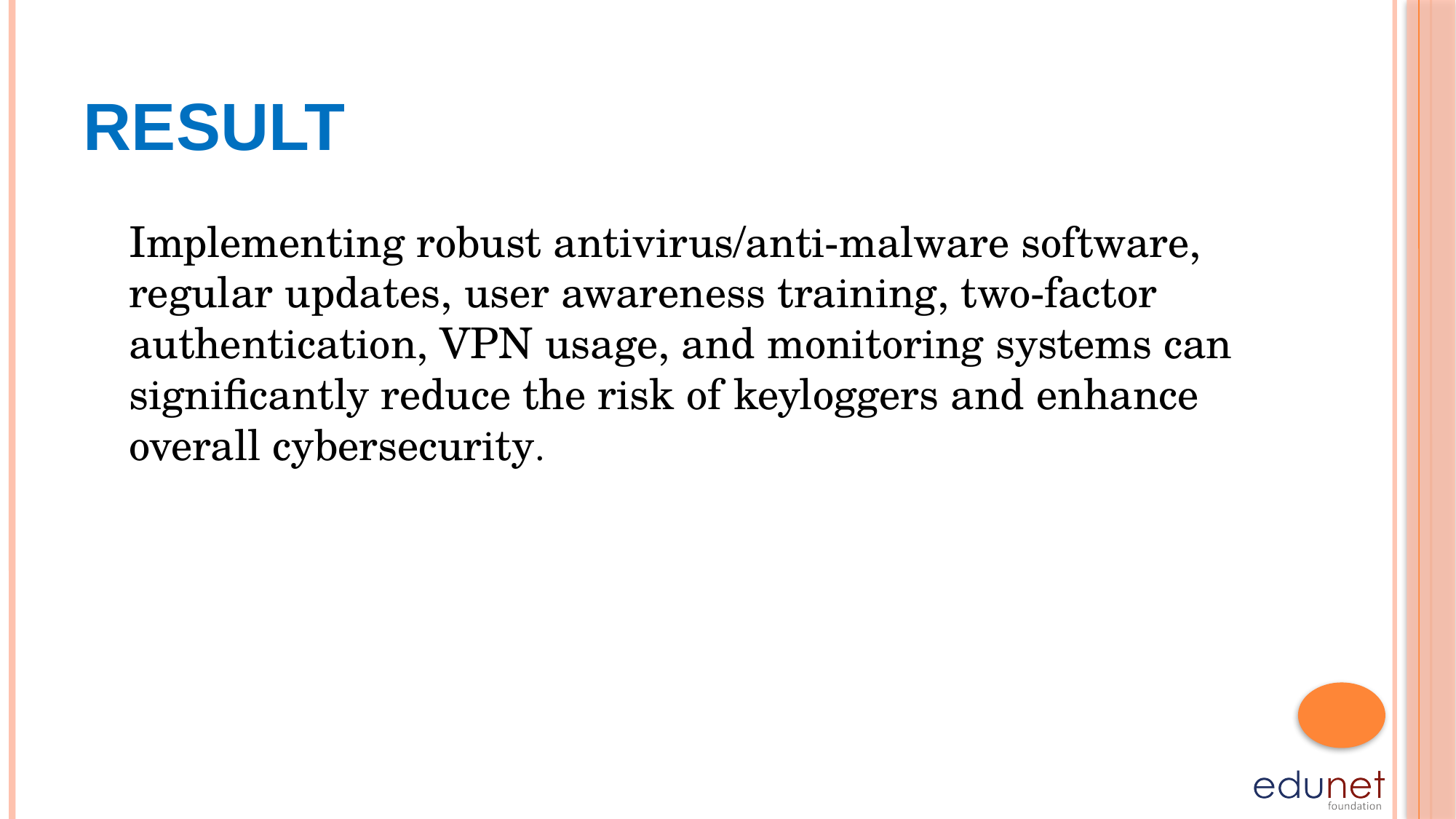

# Result
Implementing robust antivirus/anti-malware software, regular updates, user awareness training, two-factor authentication, VPN usage, and monitoring systems can significantly reduce the risk of keyloggers and enhance overall cybersecurity.